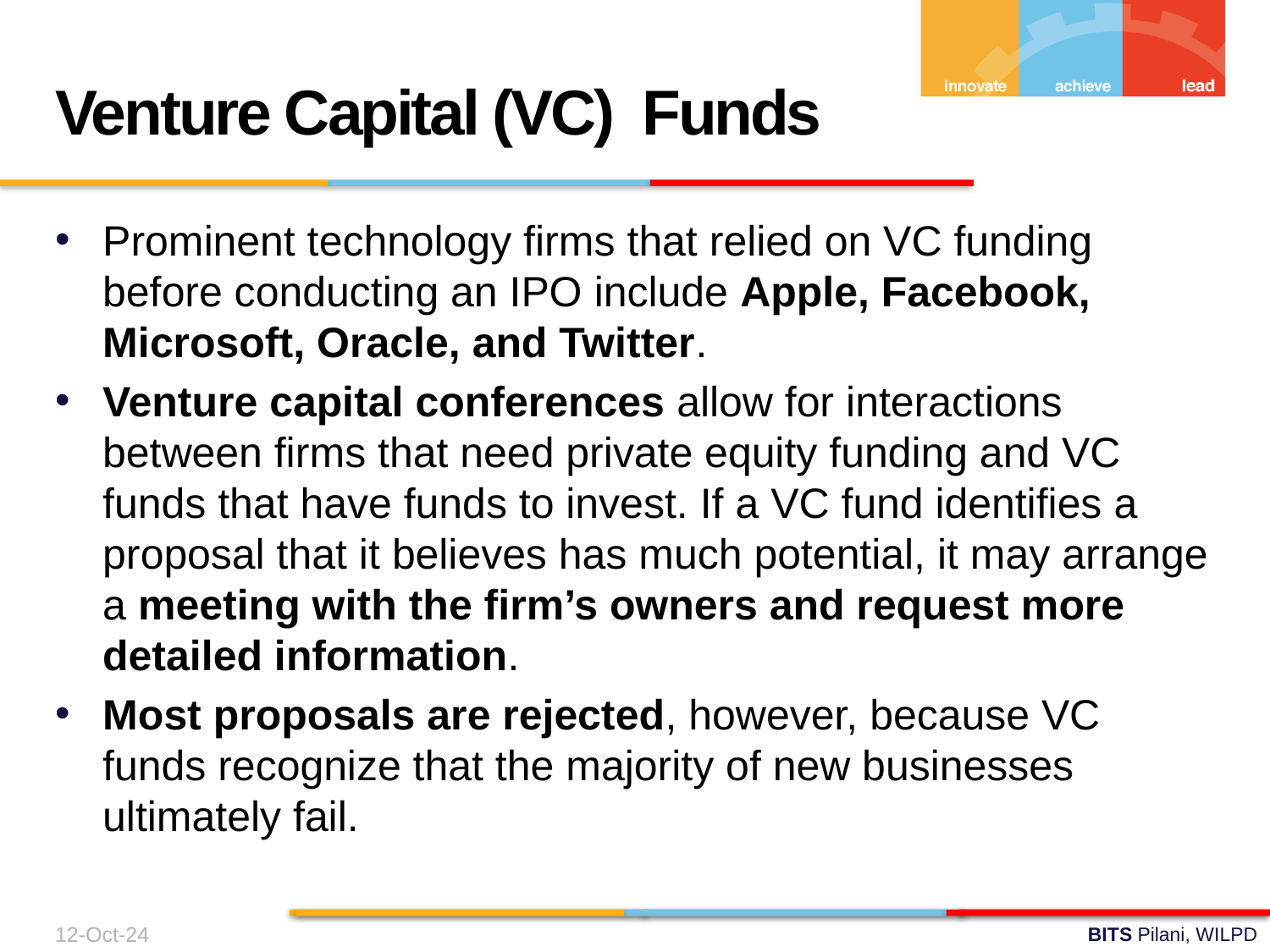

Venture Capital (VC)  Funds
Prominent technology firms that relied on VC funding before conducting an IPO include Apple, Facebook, Microsoft, Oracle, and Twitter.
Venture capital conferences allow for interactions between firms that need private equity funding and VC funds that have funds to invest. If a VC fund identifies a proposal that it believes has much potential, it may arrange a meeting with the firm’s owners and request more detailed information.
Most proposals are rejected, however, because VC funds recognize that the majority of new businesses ultimately fail.

12-Oct-24